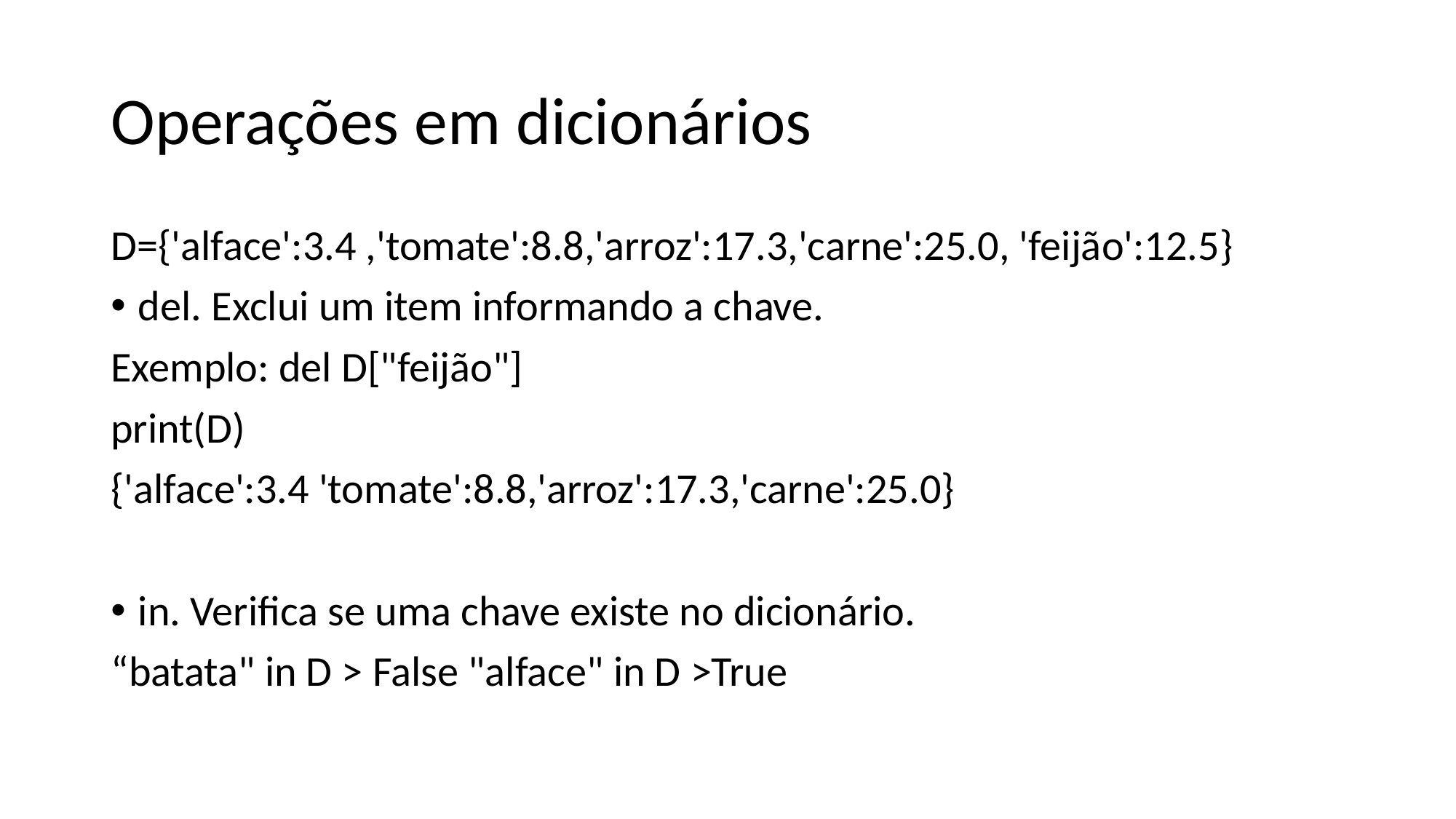

# Operações em dicionários
D={'alface':3.4 ,'tomate':8.8,'arroz':17.3,'carne':25.0, 'feijão':12.5}
del. Exclui um item informando a chave.
Exemplo: del D["feijão"]
print(D)
{'alface':3.4 'tomate':8.8,'arroz':17.3,'carne':25.0}

in. Verifica se uma chave existe no dicionário.
“batata" in D > False "alface" in D >True